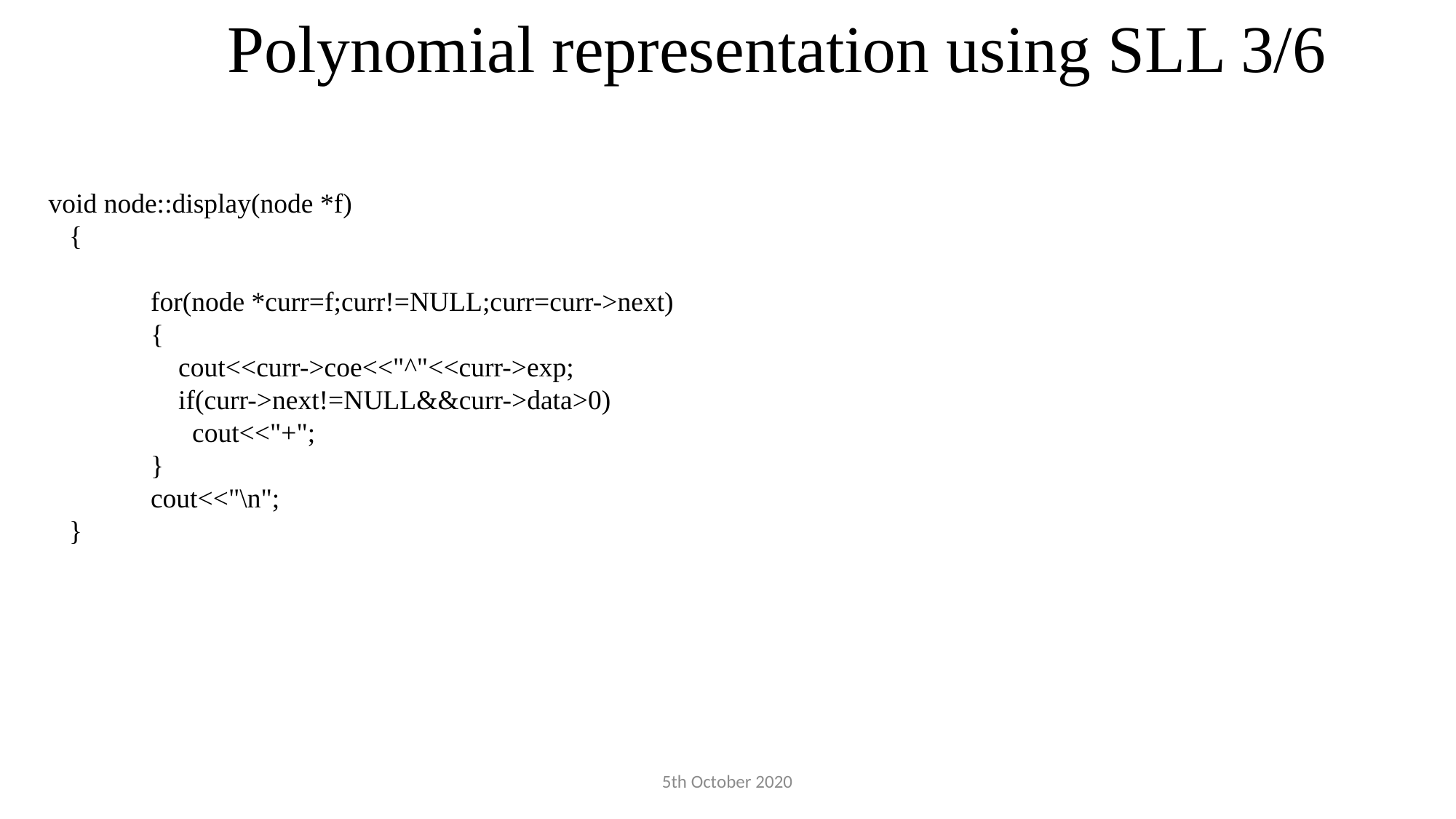

Polynomial representation using SLL 3/6
 void node::display(node *f)
    {

	for(node *curr=f;curr!=NULL;curr=curr->next)
	{
	    cout<<curr->coe<<"^"<<curr->exp;
	    if(curr->next!=NULL&&curr->data>0)
	      cout<<"+";
	}
	cout<<"\n";
    }
5th October 2020